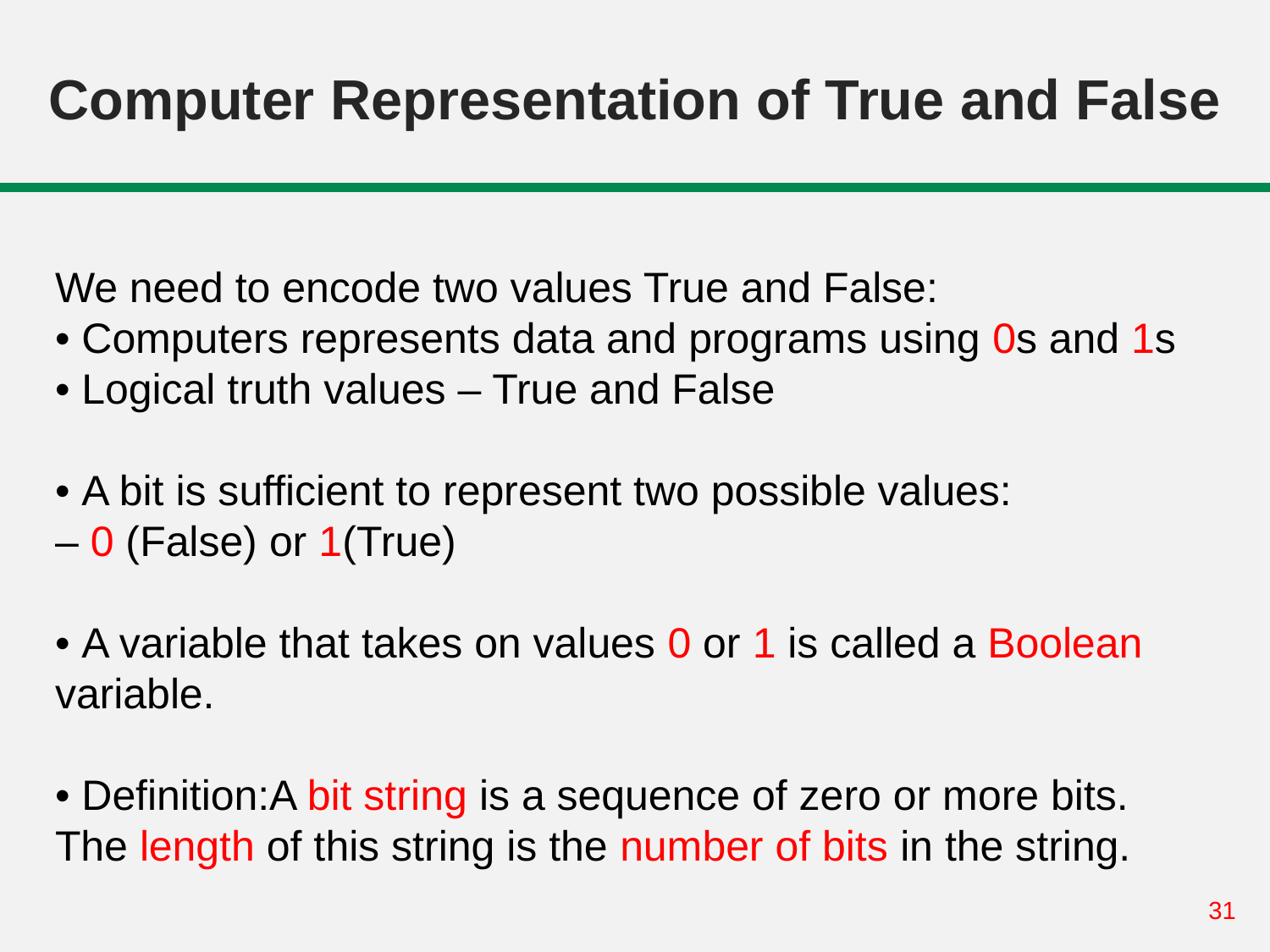

# Computer Representation of True and False
We need to encode two values True and False:
• Computers represents data and programs using 0s and 1s
• Logical truth values – True and False

• A bit is sufficient to represent two possible values:
– 0 (False) or 1(True)

• A variable that takes on values 0 or 1 is called a Boolean
variable.

• Definition:A bit string is a sequence of zero or more bits.
The length of this string is the number of bits in the string.